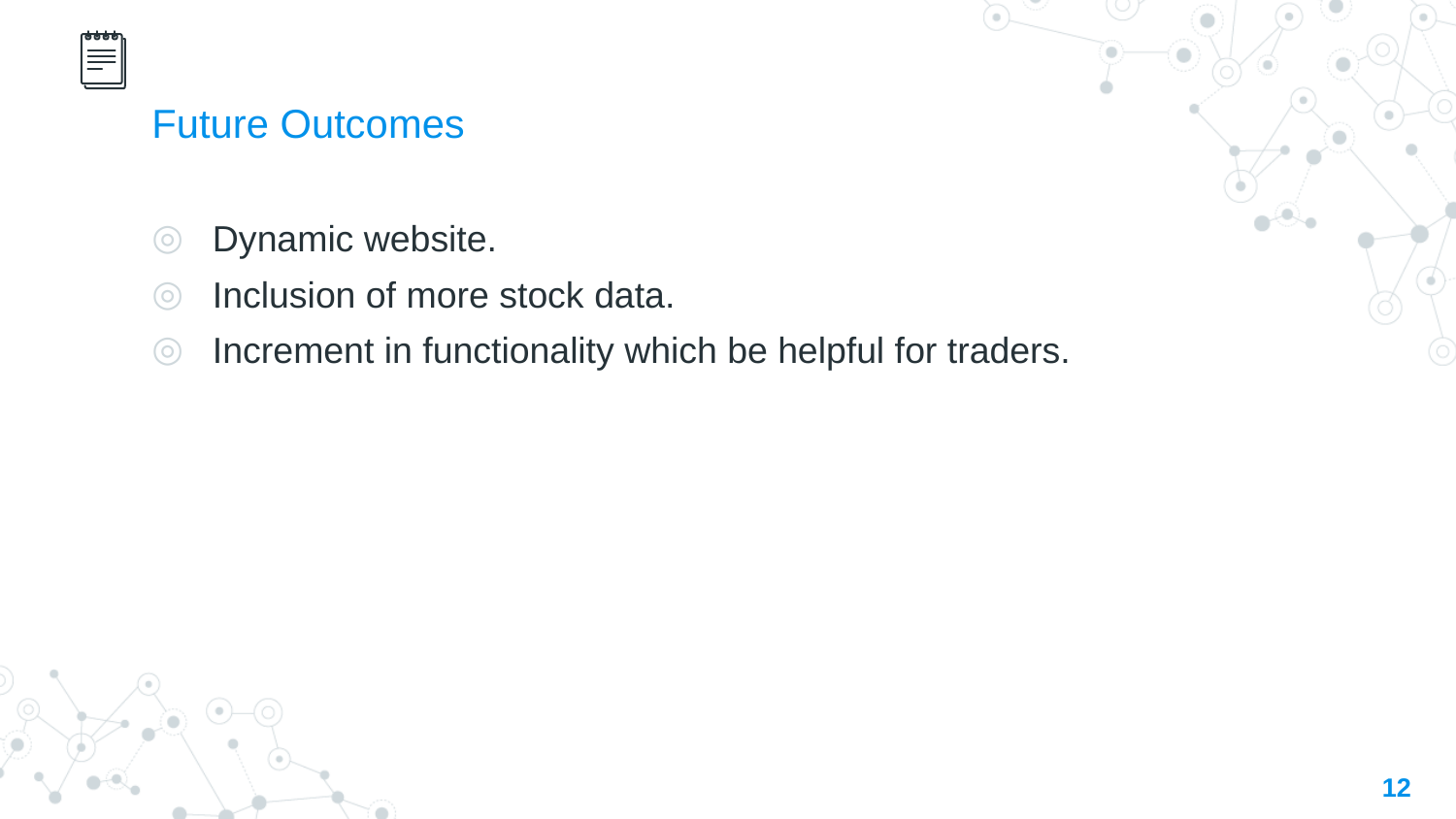

# Future Outcomes
Dynamic website.
Inclusion of more stock data.
Increment in functionality which be helpful for traders.

12